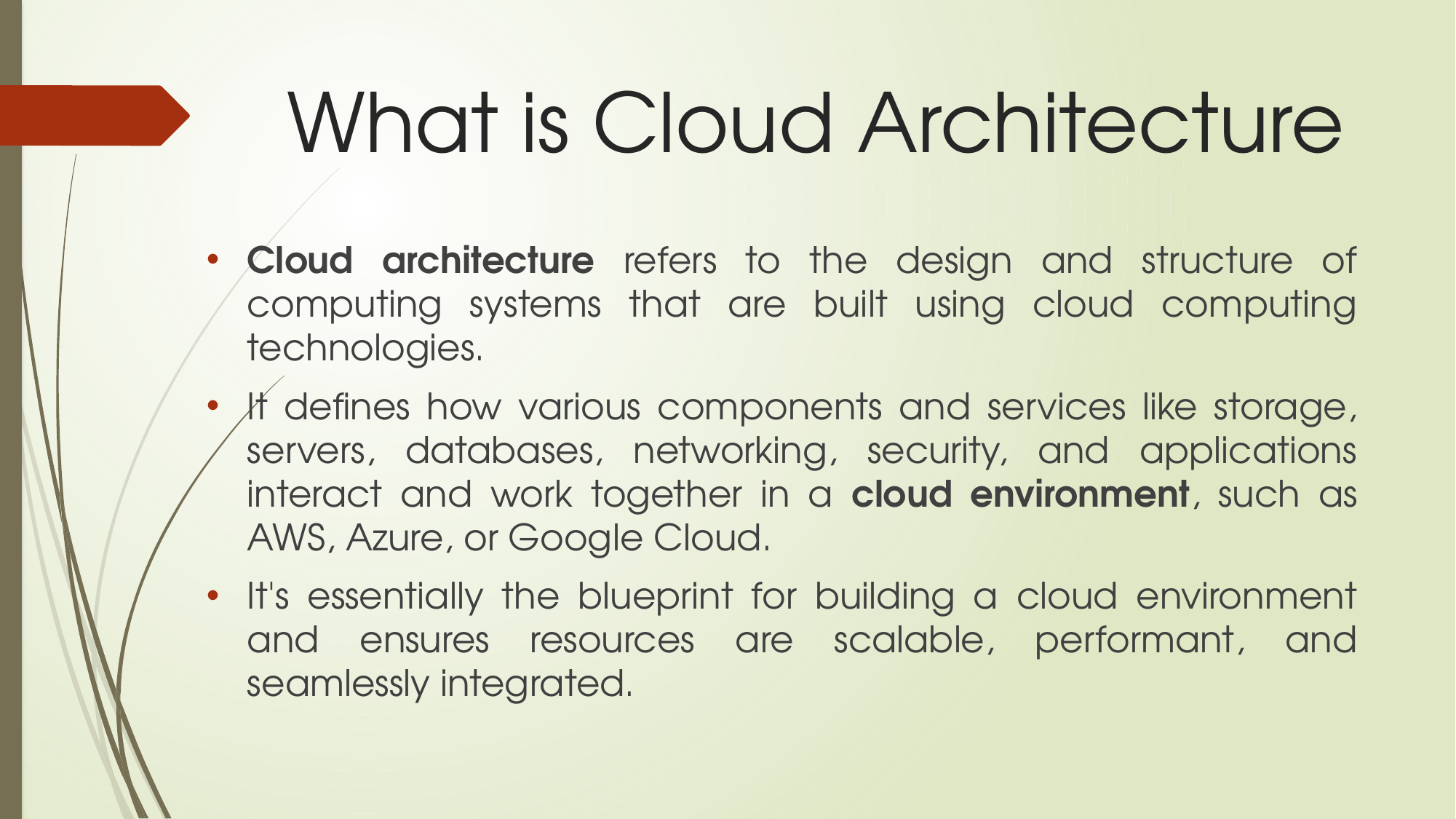

# What is Cloud Architecture
Cloud architecture refers to the design and structure of computing systems that are built using cloud computing technologies.
It defines how various components and services like storage, servers, databases, networking, security, and applications interact and work together in a cloud environment, such as AWS, Azure, or Google Cloud.
It's essentially the blueprint for building a cloud environment and ensures resources are scalable, performant, and seamlessly integrated.